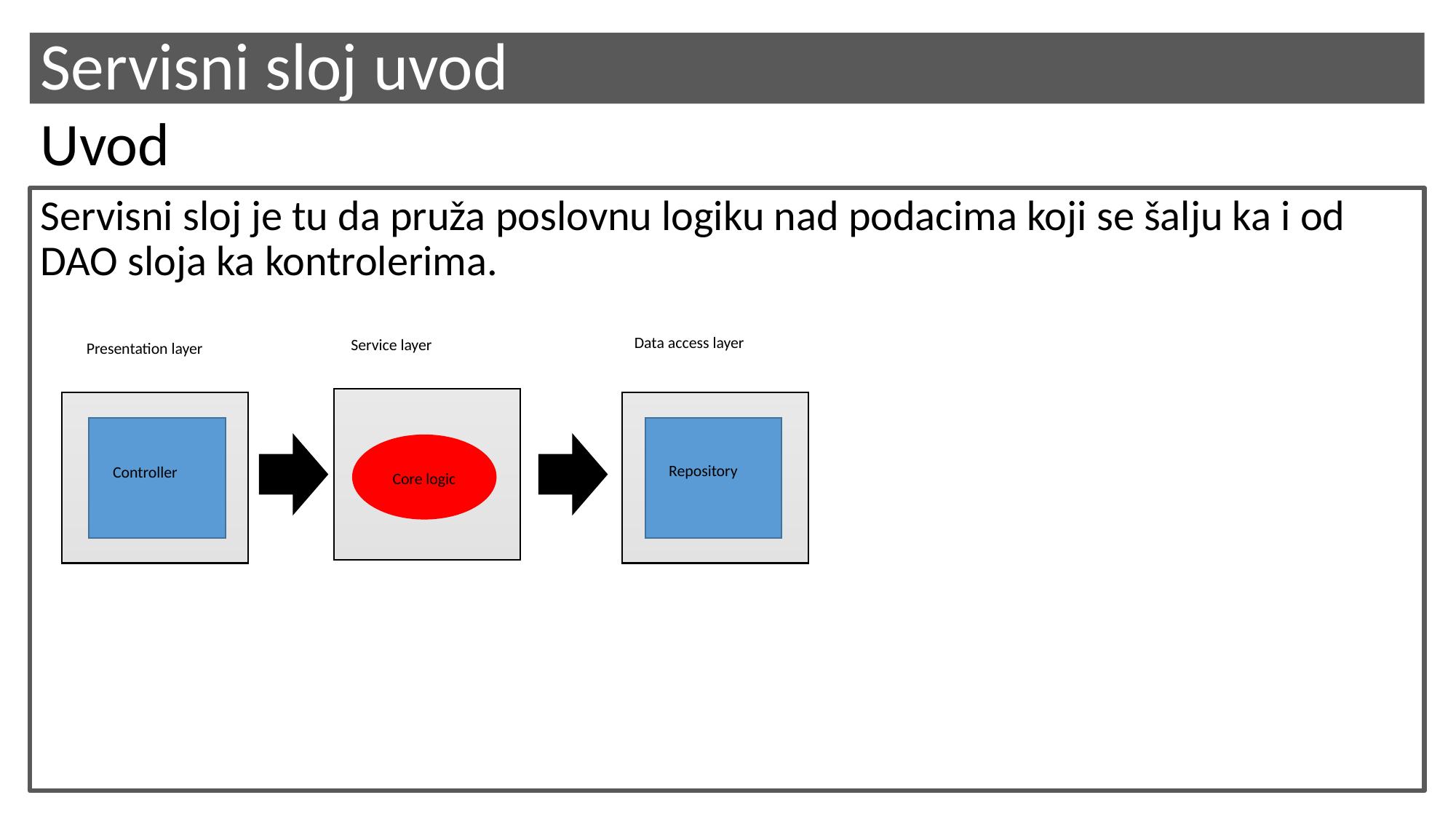

# Servisni sloj uvod
Uvod
Servisni sloj je tu da pruža poslovnu logiku nad podacima koji se šalju ka i od DAO sloja ka kontrolerima.
Data access layer
Service layer

Core logic

Repository
    Controller
Presentation layer